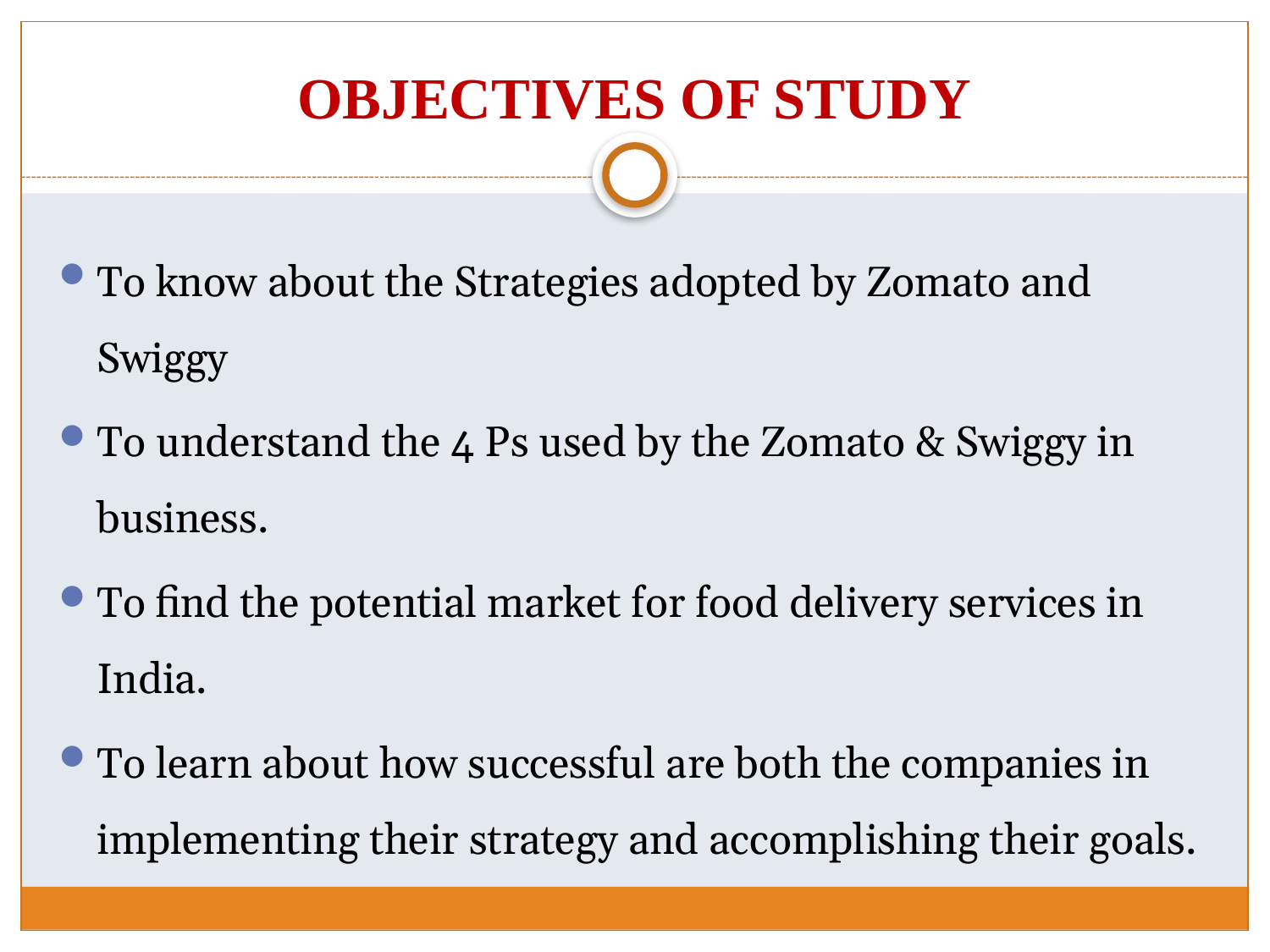

# OBJECTIVES OF STUDY
To know about the Strategies adopted by Zomato and Swiggy
To understand the 4 Ps used by the Zomato & Swiggy in business.
To find the potential market for food delivery services in India.
To learn about how successful are both the companies in implementing their strategy and accomplishing their goals.